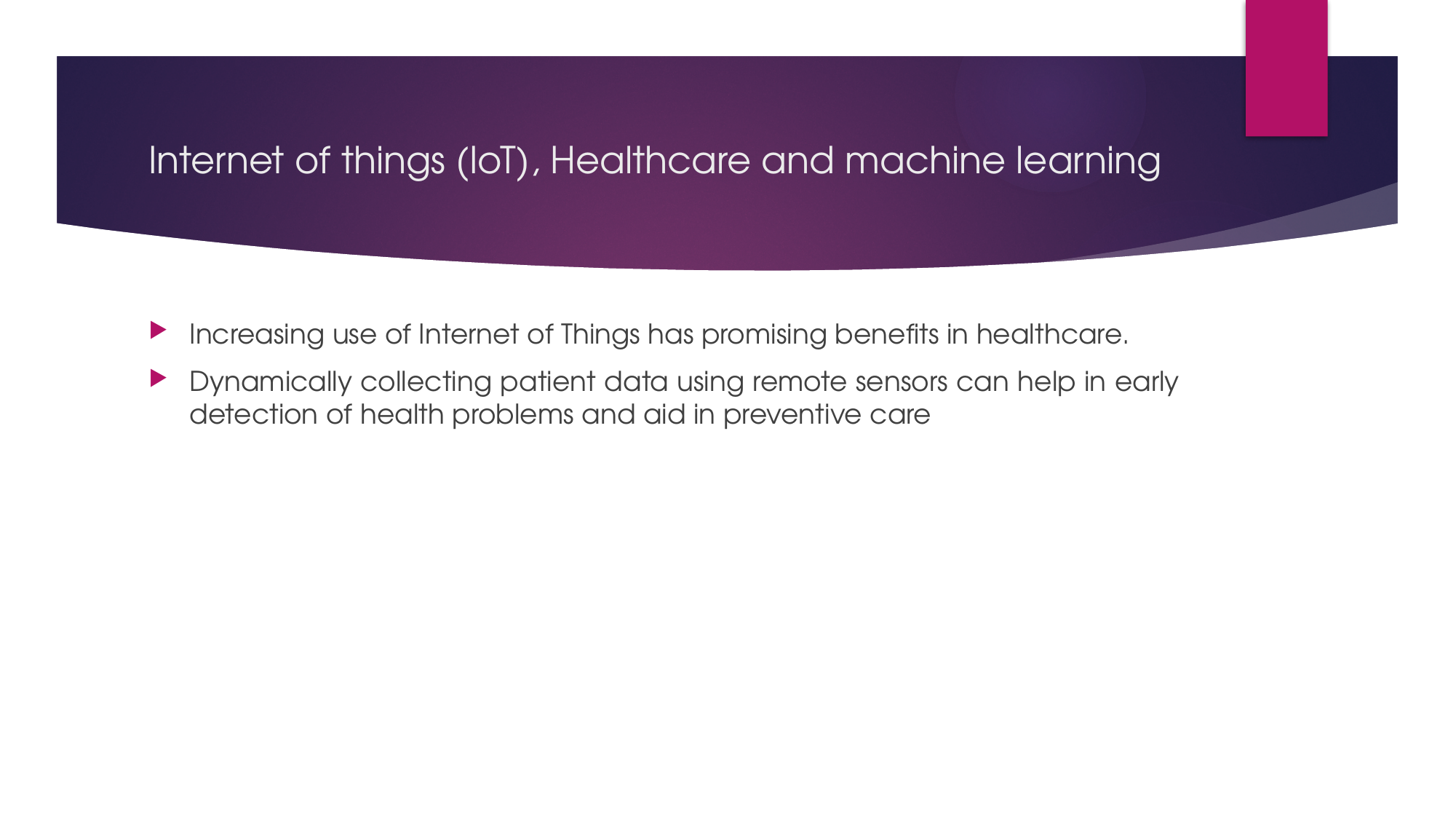

# Internet of things (IoT), Healthcare and machine learning
Increasing use of Internet of Things has promising benefits in healthcare.
Dynamically collecting patient data using remote sensors can help in early detection of health problems and aid in preventive care